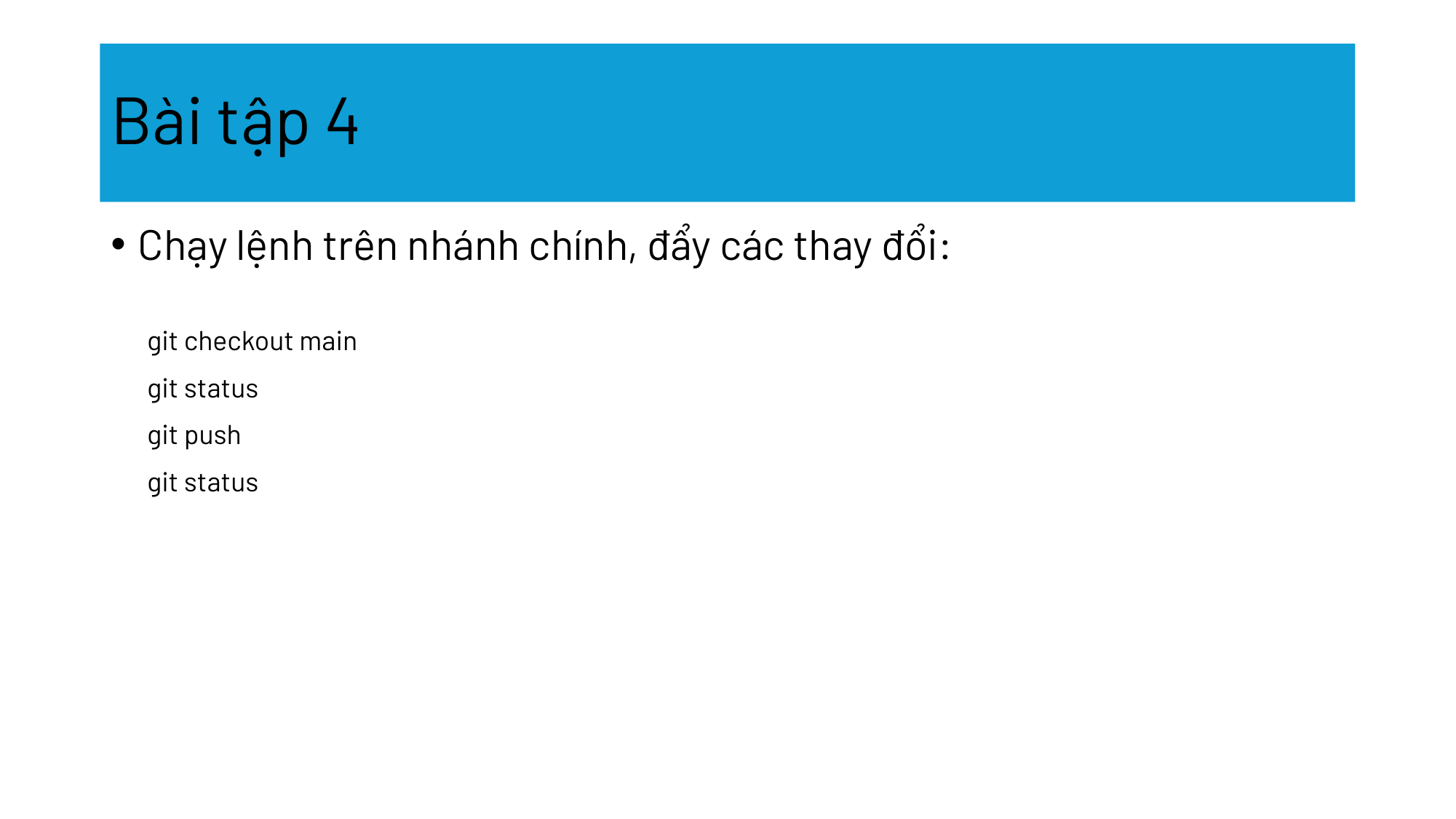

# Bài tập 4
Chạy lệnh trên nhánh chính, đẩy các thay đổi:
git checkout main
git status
git push
git status